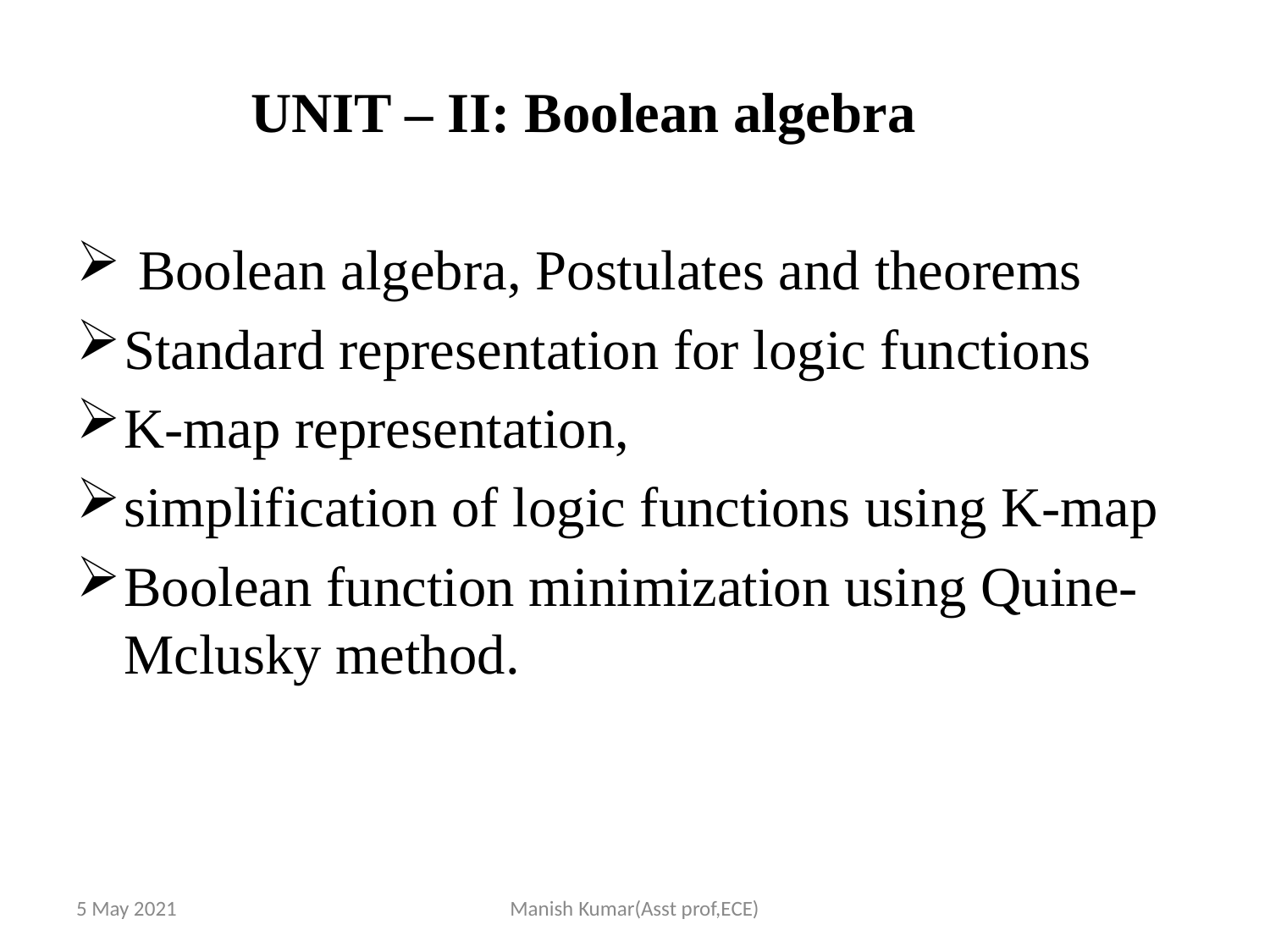

UNIT – II: Boolean algebra

 Boolean algebra, Postulates and theorems
Standard representation for logic functions
K-map representation,
simplification of logic functions using K-map
Boolean function minimization using Quine-Mclusky method.

5 May 2021
Manish Kumar(Asst prof,ECE)